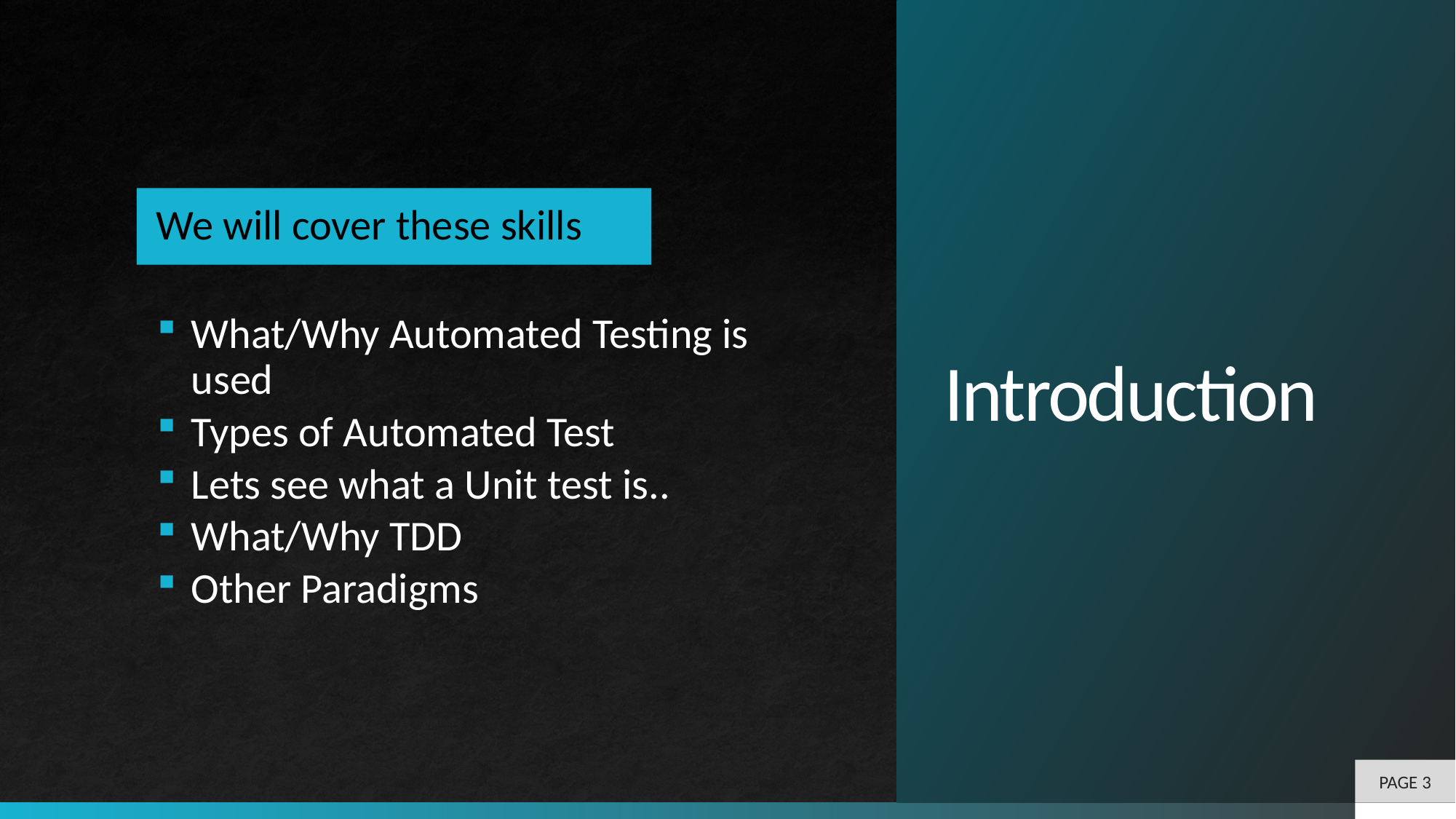

# Introduction
What/Why Automated Testing is used
Types of Automated Test
Lets see what a Unit test is..
What/Why TDD
Other Paradigms
We will cover these skills
PAGE 3